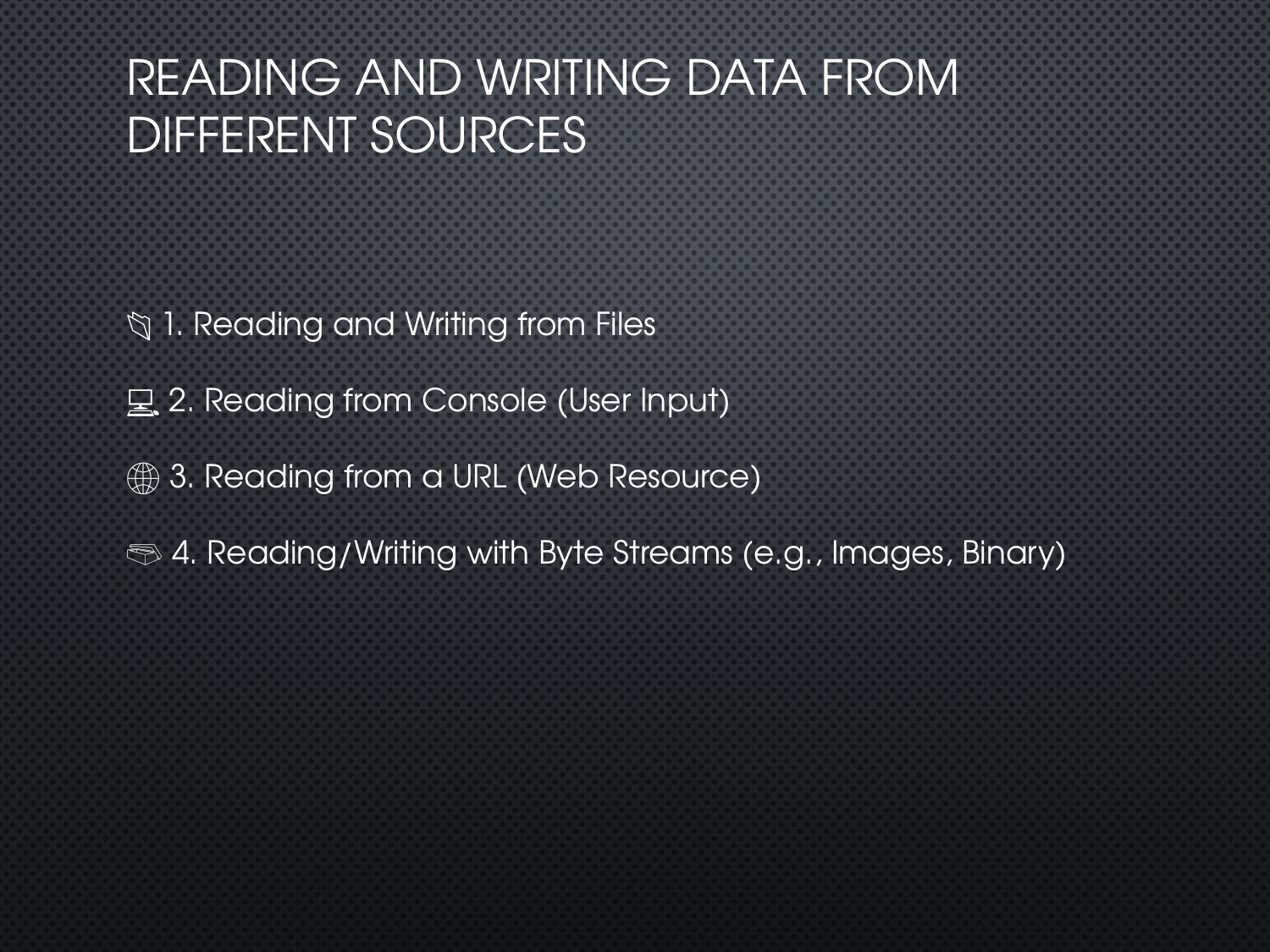

# Reading and Writing Data from Different Sources
📂 1. Reading and Writing from Files
💻 2. Reading from Console (User Input)
🌐 3. Reading from a URL (Web Resource)
🗃️ 4. Reading/Writing with Byte Streams (e.g., Images, Binary)